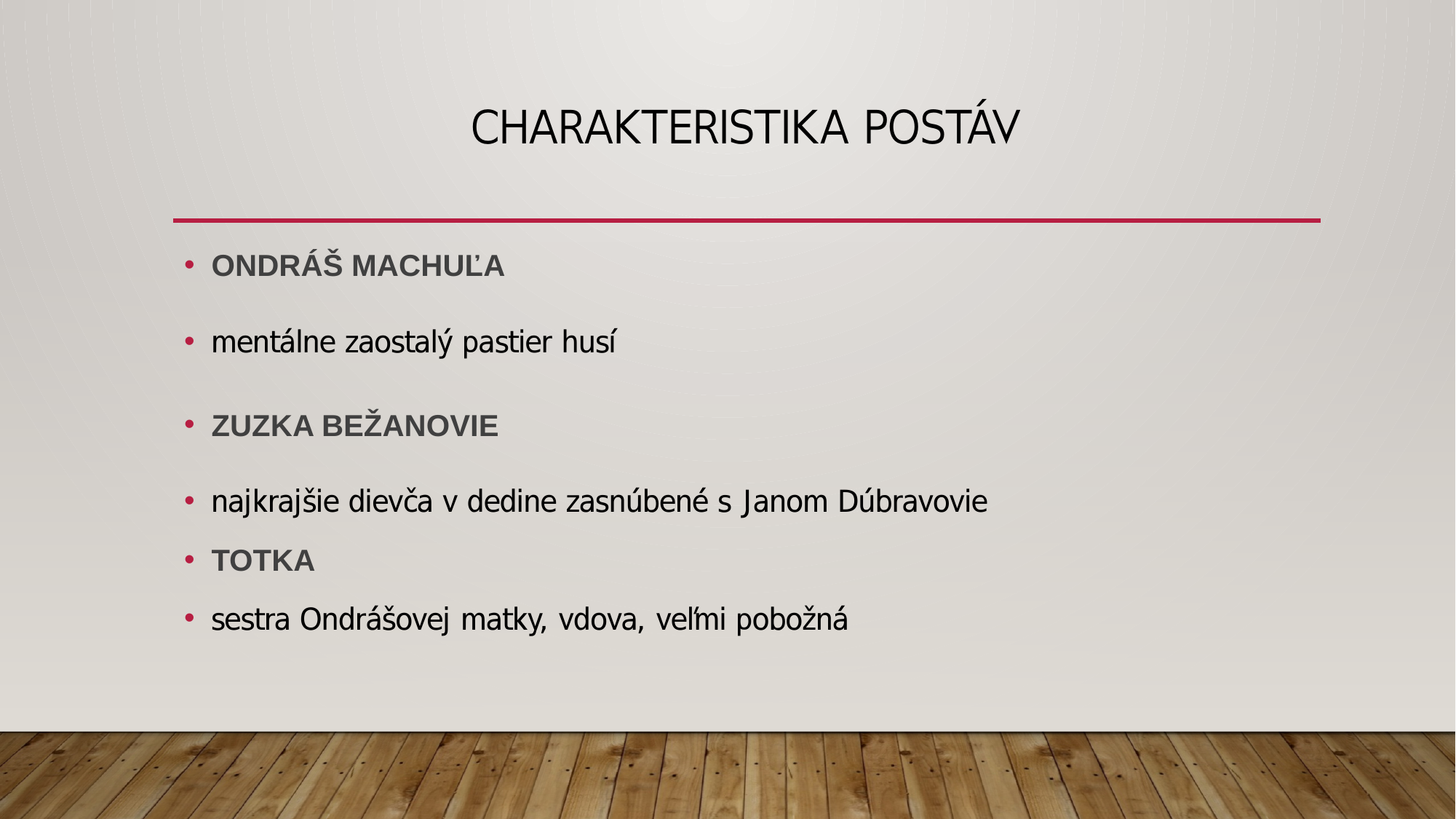

# Charakteristika postáv
ONDRÁŠ MACHUĽA
mentálne zaostalý pastier husí
ZUZKA BEŽANOVIE
najkrajšie dievča v dedine zasnúbené s Janom Dúbravovie
TOTKA
sestra Ondrášovej matky, vdova, veľmi pobožná